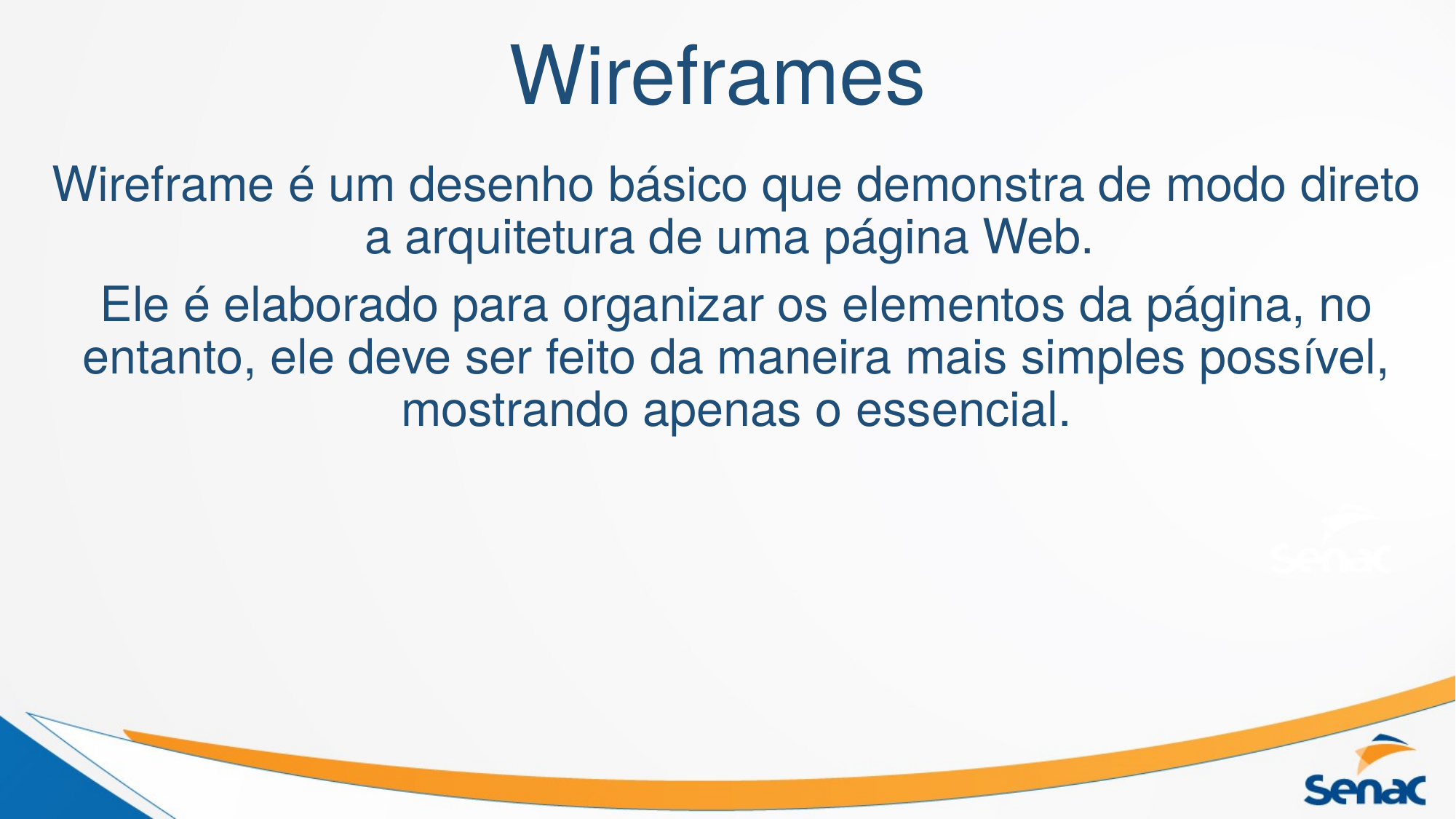

# Wireframes
Wireframe é um desenho básico que demonstra de modo direto a arquitetura de uma página Web.
Ele é elaborado para organizar os elementos da página, no entanto, ele deve ser feito da maneira mais simples possível, mostrando apenas o essencial.